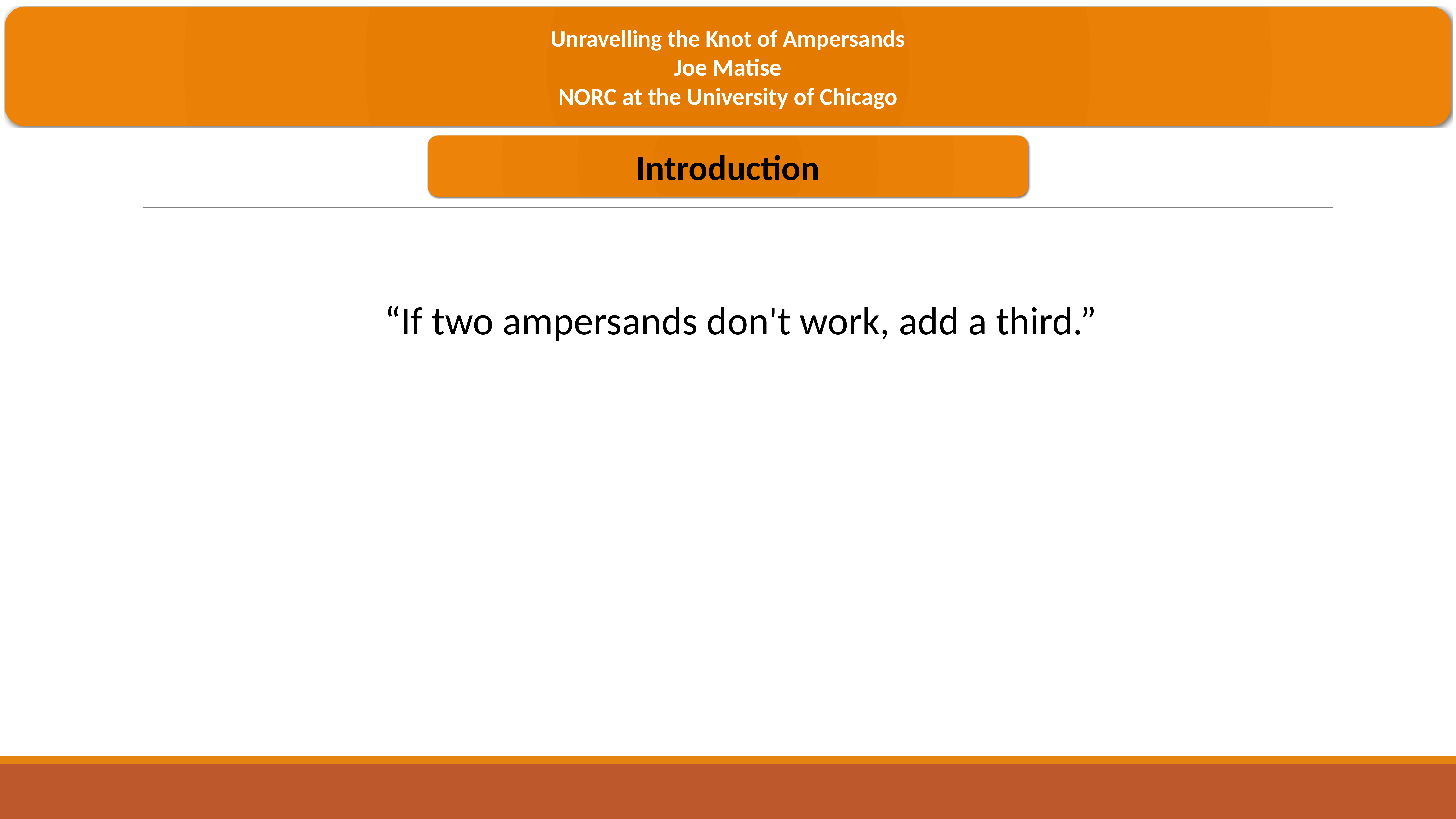

Unravelling the Knot of Ampersands
Joe Matise
NORC at the University of Chicago
Introduction
“If two ampersands don't work, add a third.”